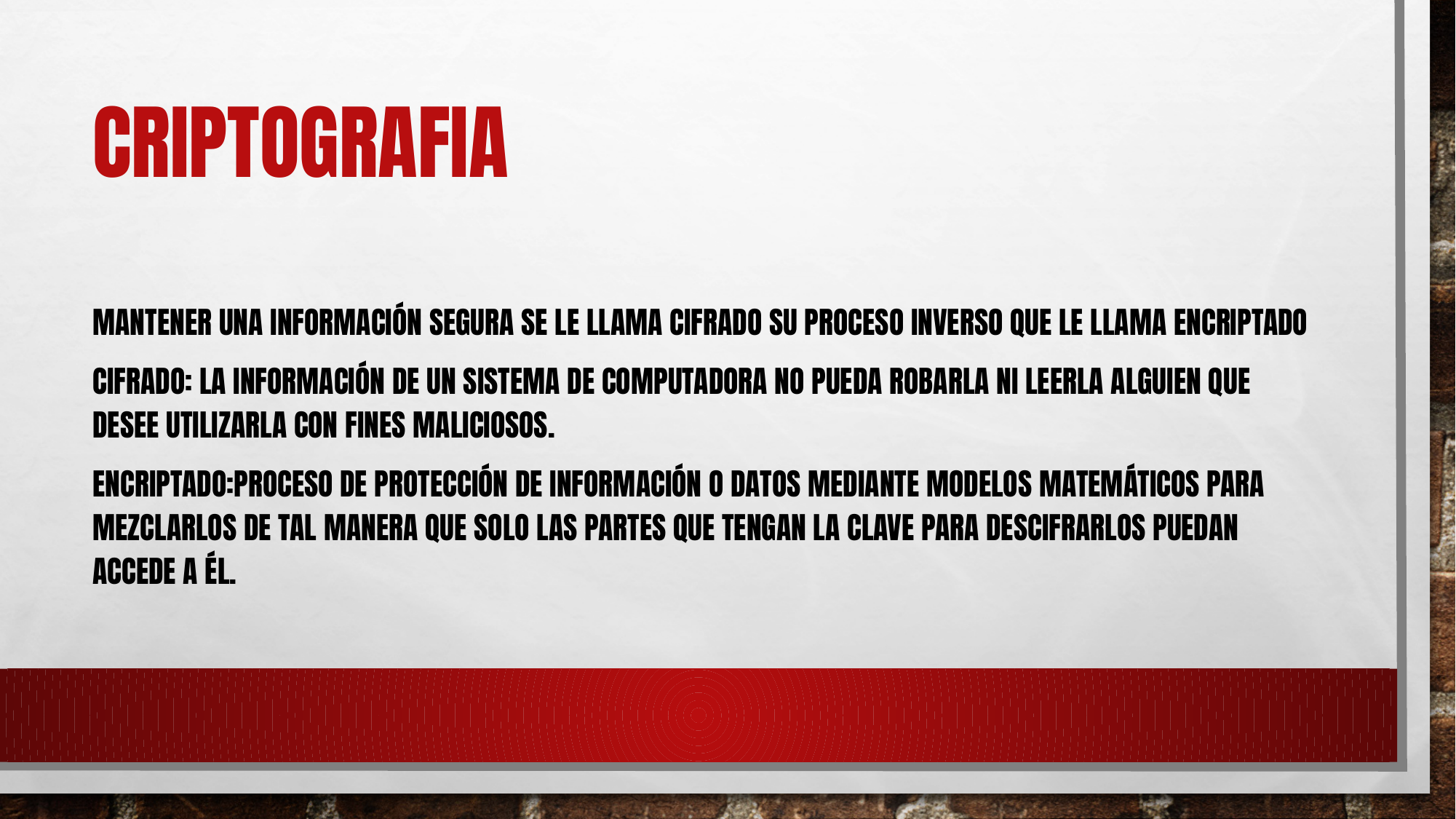

# CRIPTOGRAFIA
Mantener una información segura se le llama cifrado su proceso inverso que le llama encriptado
Cifrado: la información de un sistema de computadora no pueda robarla ni leerla alguien que desee utilizarla con fines maliciosos.
Encriptado:proceso de protección de información o datos mediante modelos matemáticos para mezclarlos de tal manera que solo las partes que tengan la clave para descifrarlos puedan accede a él.